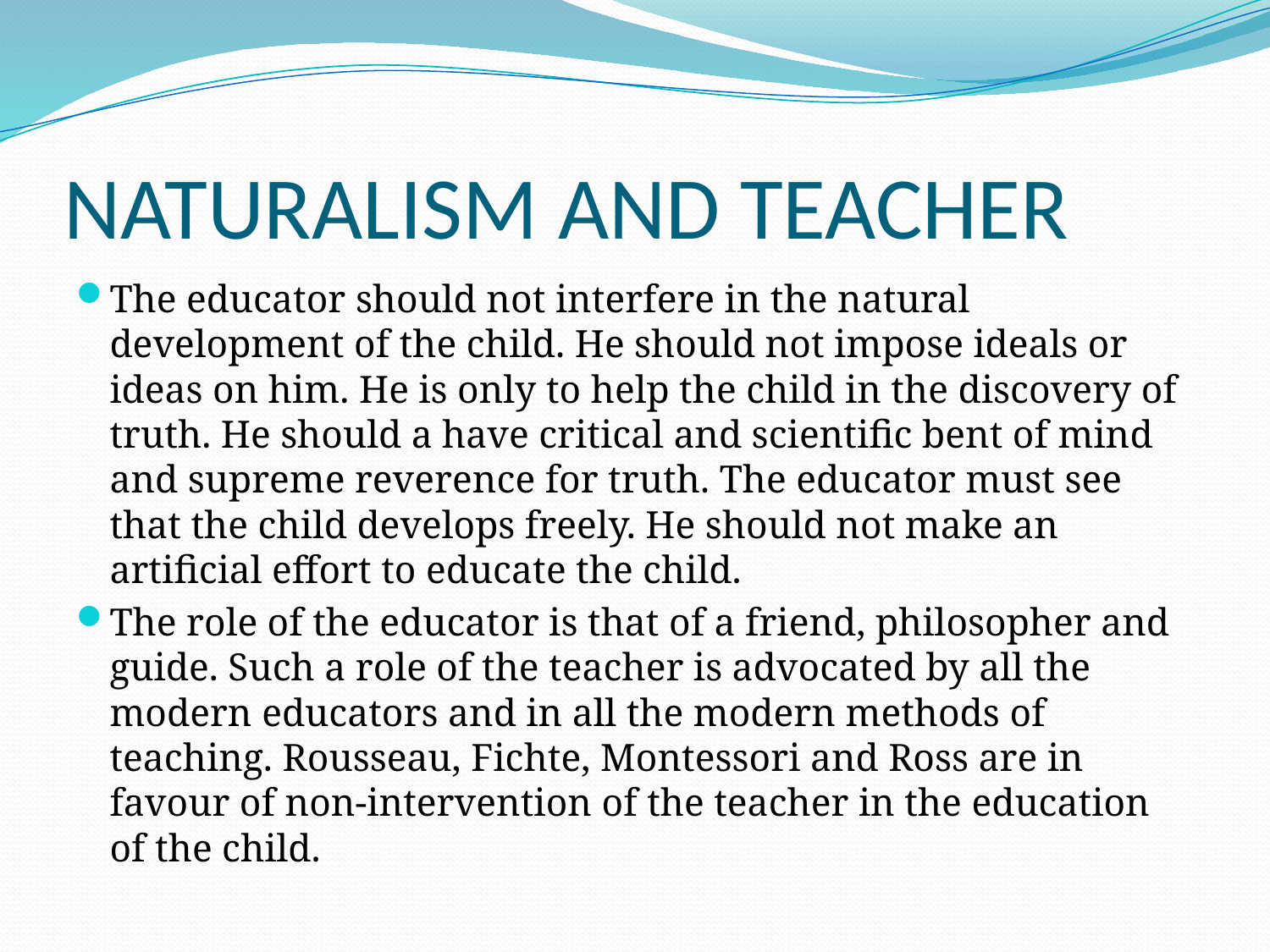

# NATURALISM AND TEACHER
The educator should not interfere in the natural development of the child. He should not impose ideals or ideas on him. He is only to help the child in the discovery of truth. He should a have critical and scientific bent of mind and supreme reverence for truth. The educator must see that the child develops freely. He should not make an artificial effort to educate the child.
The role of the educator is that of a friend, philosopher and guide. Such a role of the teacher is advocated by all the modern educators and in all the modern methods of teaching. Rousseau, Fichte, Montessori and Ross are in favour of non-intervention of the teacher in the education of the child.